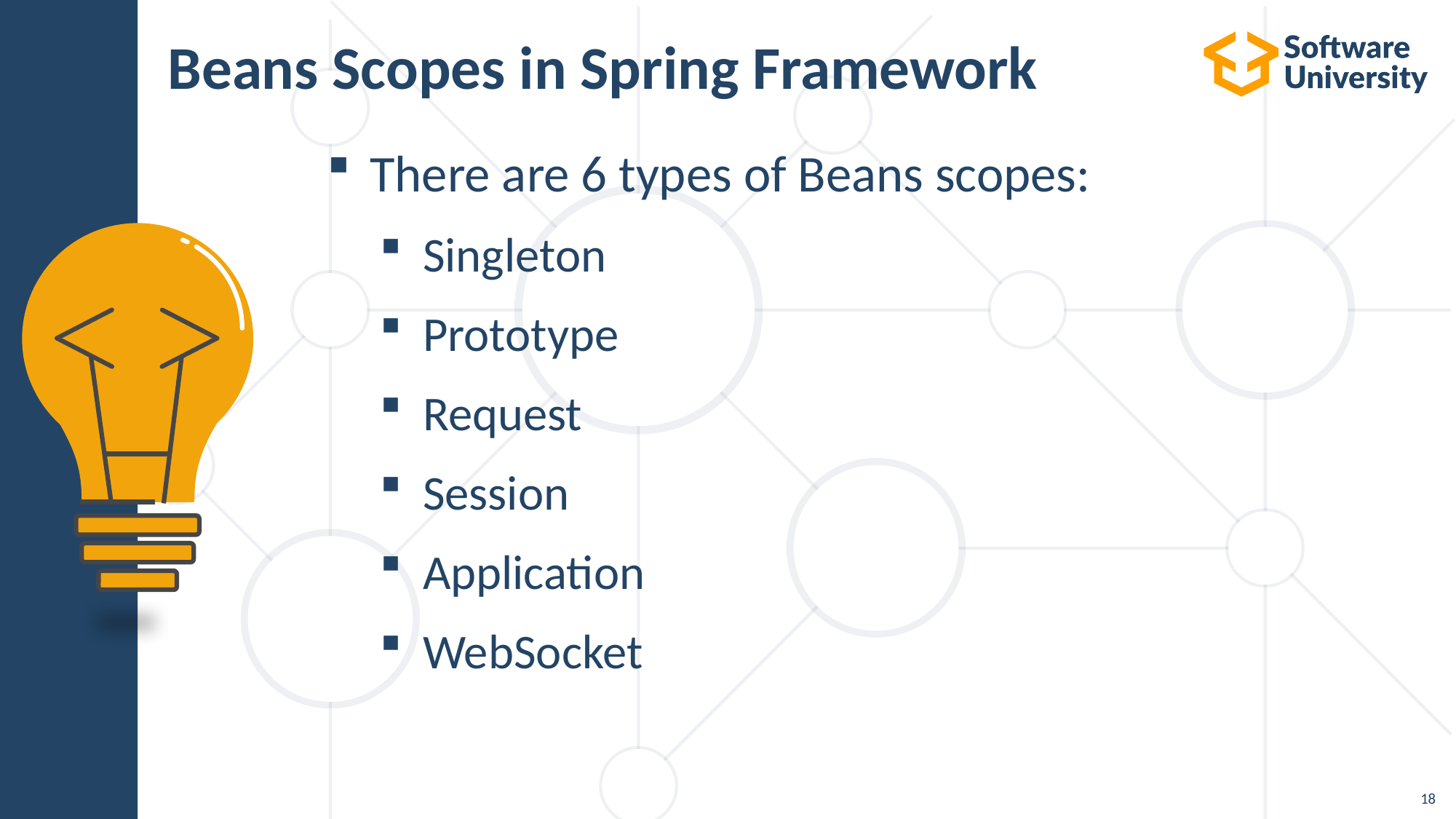

# Beans Scopes in Spring Framework
There are 6 types of Beans scopes:
Singleton
Prototype
Request
Session
Application
WebSocket

18